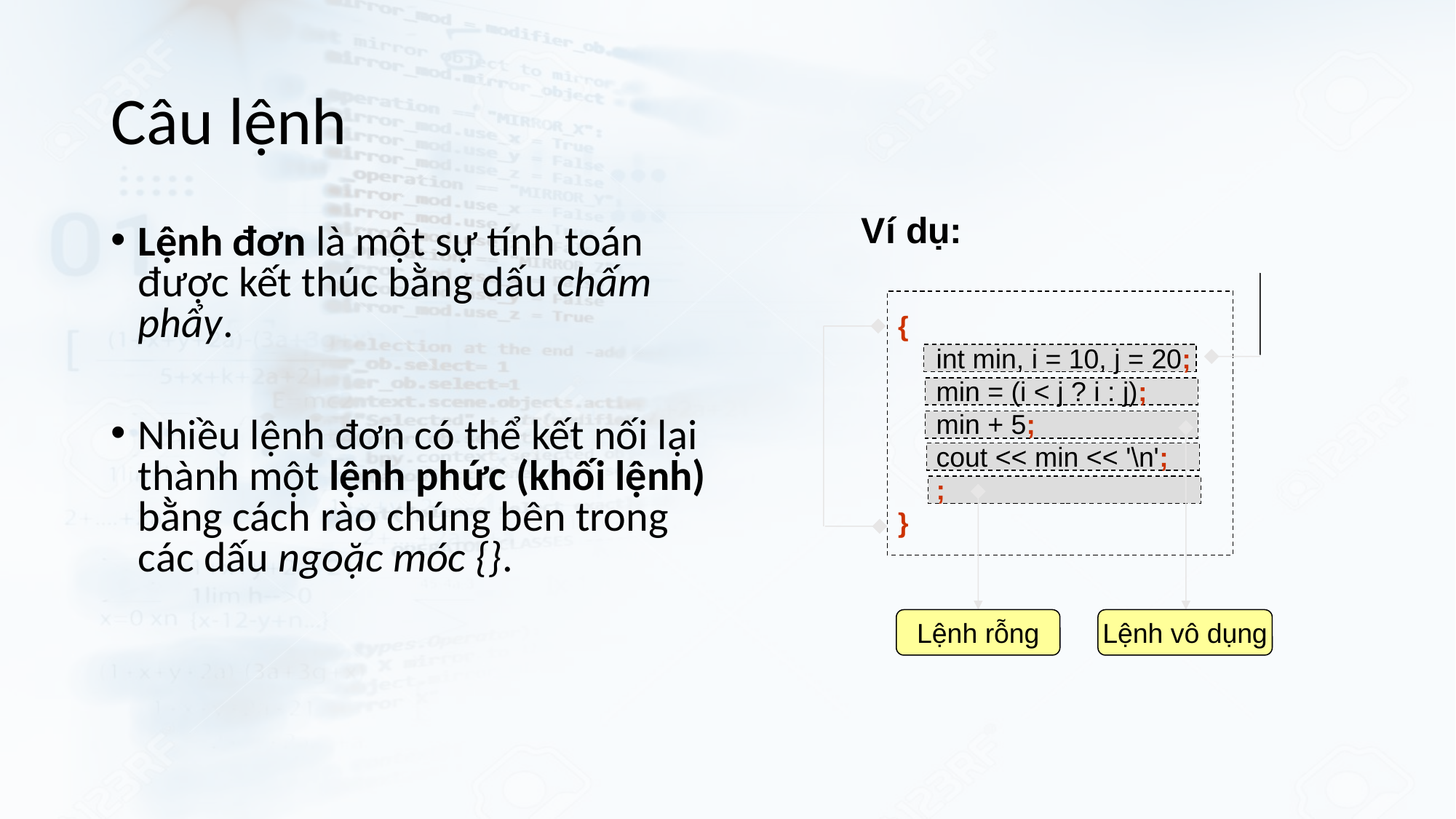

# Câu lệnh
Ví dụ:
Lệnh đơn là một sự tính toán được kết thúc bằng dấu chấm phẩy.

Nhiều lệnh đơn có thể kết nối lại thành một lệnh phức (khối lệnh) bằng cách rào chúng bên trong các dấu ngoặc móc {}.

{
     int min, i = 10, j = 20;
     min = (i < j ? i : j);
     min + 5;
     cout << min << '\n';
     ;
}

Lệnh rỗng
Lệnh vô dụng